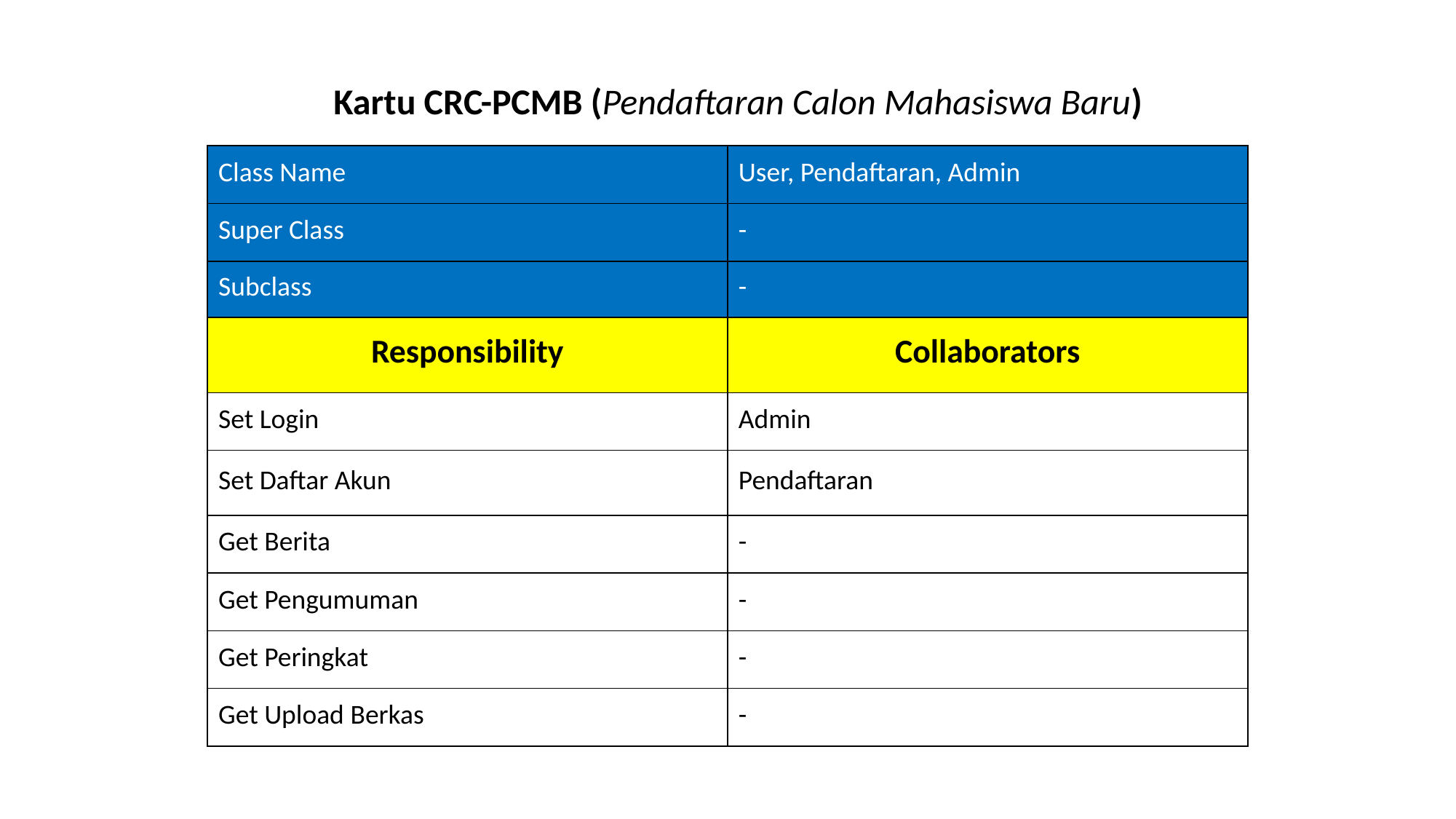

Kartu CRC-PCMB (Pendaftaran Calon Mahasiswa Baru)
| Class Name | User, Pendaftaran, Admin |
| --- | --- |
| Super Class | - |
| Subclass | - |
| Responsibility | Collaborators |
| Set Login | Admin |
| Set Daftar Akun | Pendaftaran |
| Get Berita | - |
| Get Pengumuman | - |
| Get Peringkat | - |
| Get Upload Berkas | - |